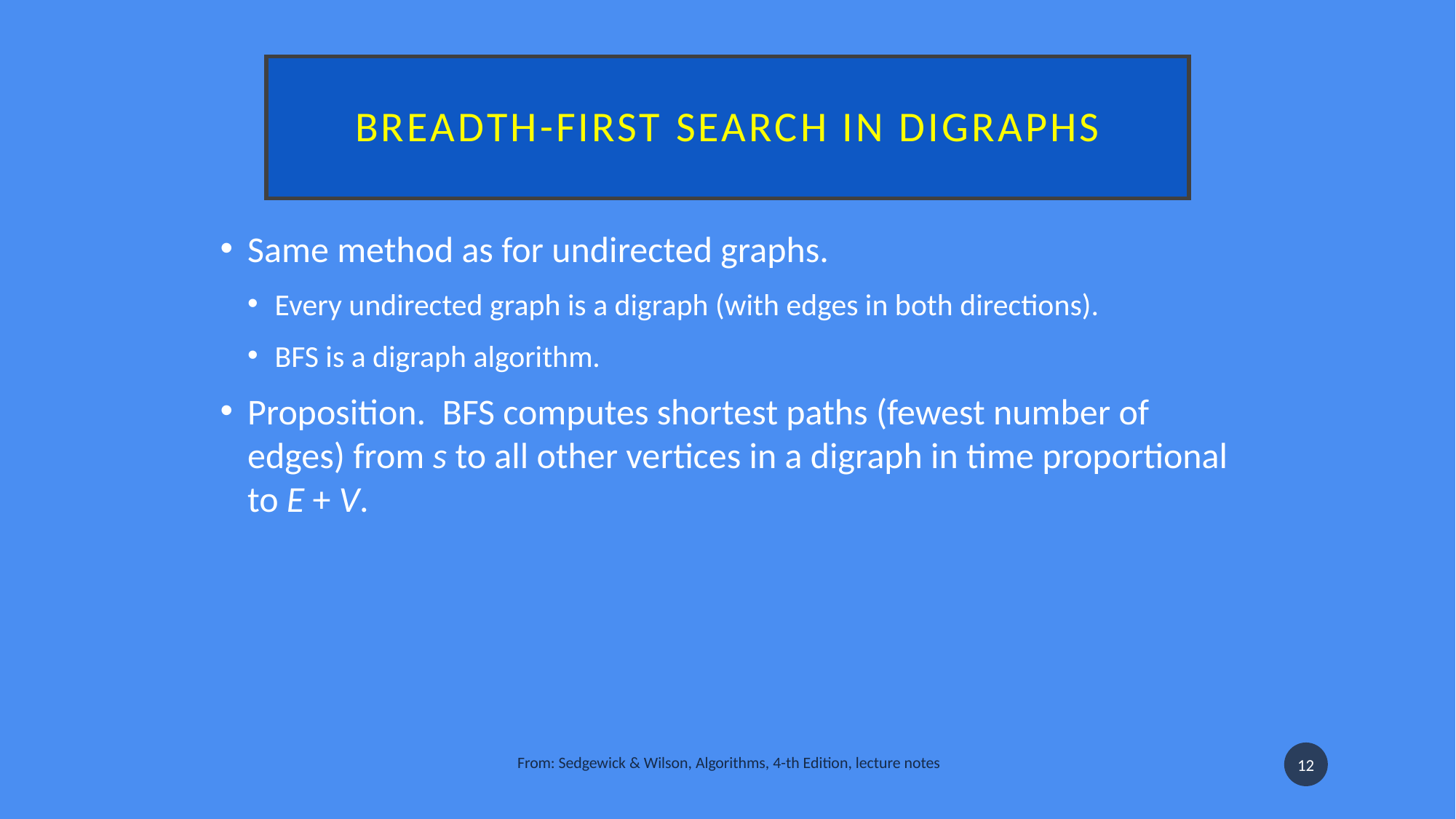

# Breadth-first search in digraphs
Same method as for undirected graphs.
Every undirected graph is a digraph (with edges in both directions).
BFS is a digraph algorithm.
Proposition.  BFS computes shortest paths (fewest number of edges) from s to all other vertices in a digraph in time proportional to E + V.

From: Sedgewick & Wilson, Algorithms, 4-th Edition, lecture notes
12